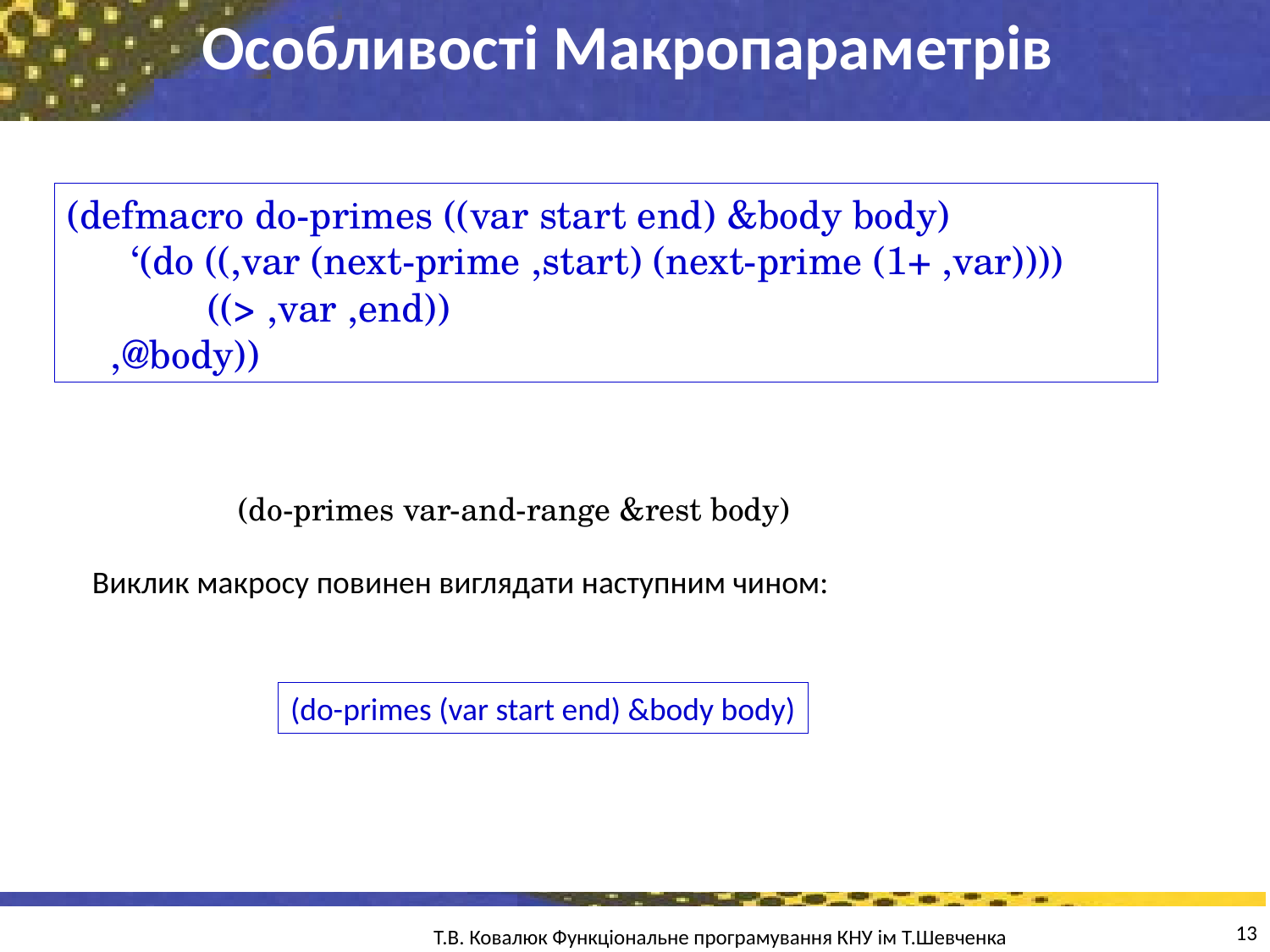

Особливості Макропараметрів
(defmacro do-primes ((var start end) &body body)
      ‘(do ((,var (next-prime ,start) (next-prime (1+ ,var))))
             ((> ,var ,end))
    ,@body))
(do-primes var-and-range &rest body)
Виклик макросу повинен виглядати наступним чином:
(do-primes (var start end) &body body)
13